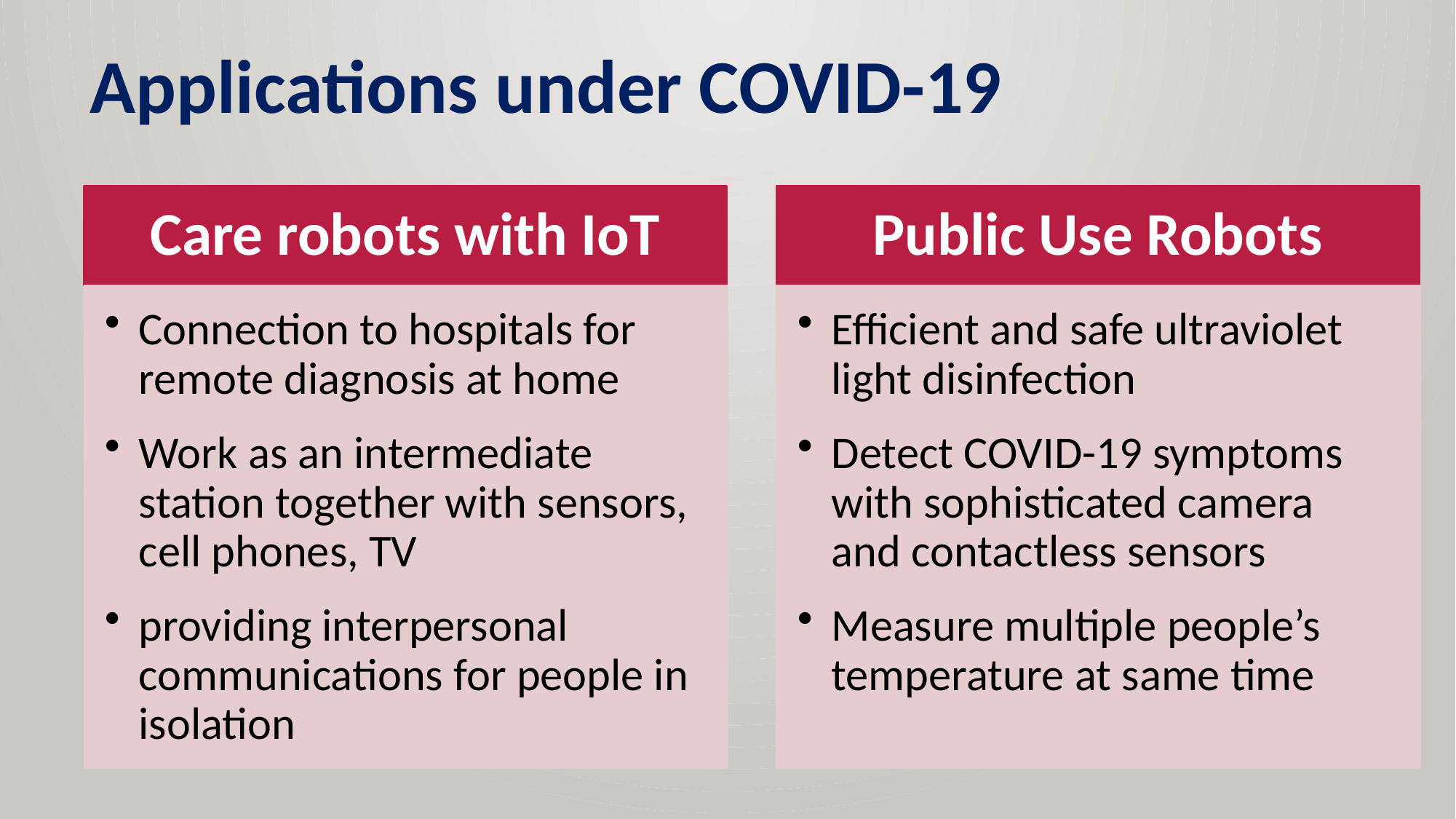

Applications under COVID-19
Care robots with IoT
Connection to hospitals for remote diagnosis at home

Work as an intermediate station together with sensors, cell phones, TV

providing interpersonal communications for people in isolation
Public Use Robots
Efficient and safe ultraviolet light disinfection

Detect COVID-19 symptoms with sophisticated camera and contactless sensors

Measure multiple people’s temperature at same time